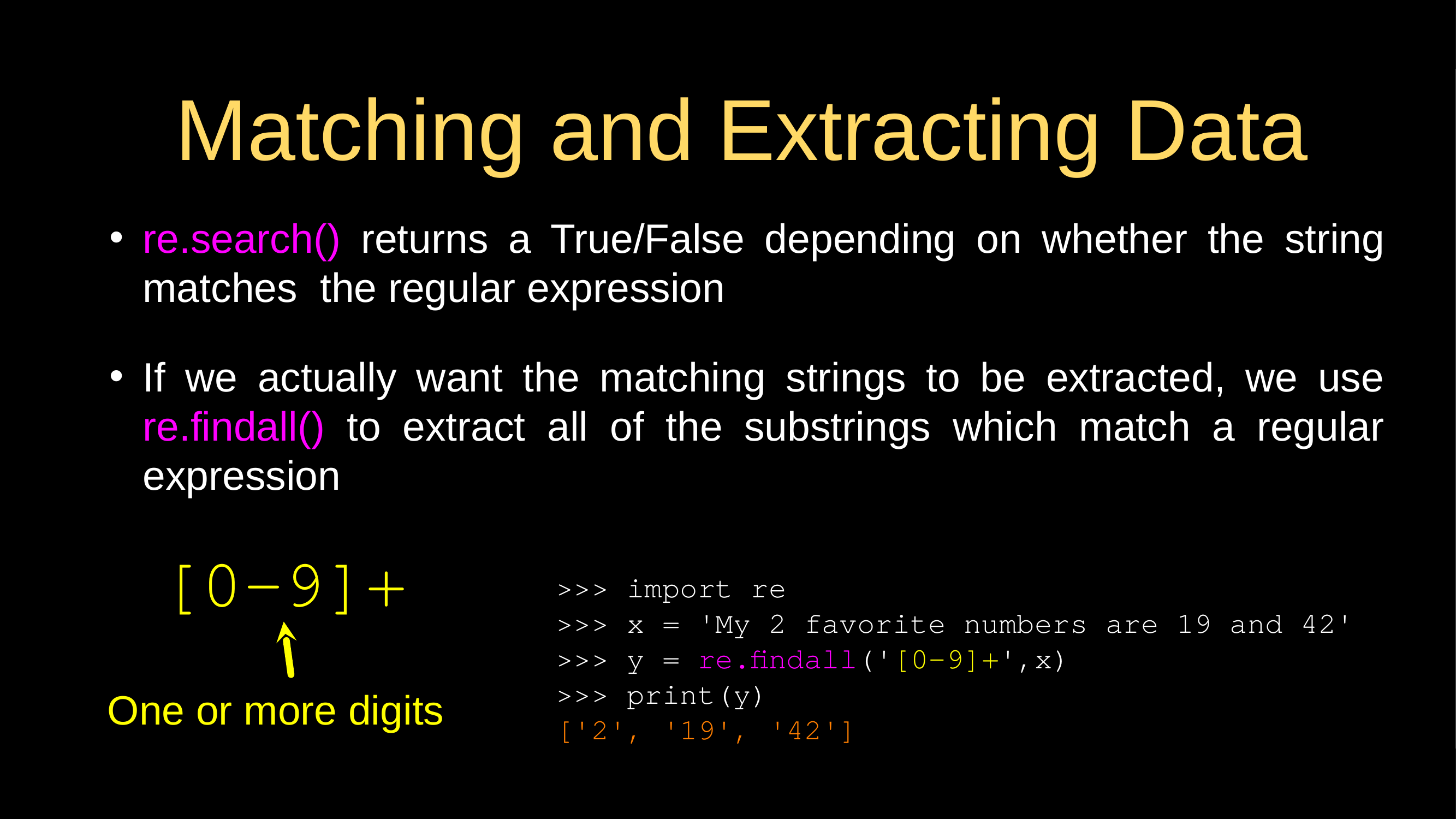

# Matching and Extracting Data
re.search() returns a True/False depending on whether the string matches  the regular expression
If we actually want the matching strings to be extracted, we use re.findall() to extract all of the substrings which match a regular expression
[0-9]+
>>> import re
>>> x = 'My 2 favorite numbers are 19 and 42'
>>> y = re.findall('[0-9]+',x)
>>> print(y)
['2', '19', '42']
One or more digits